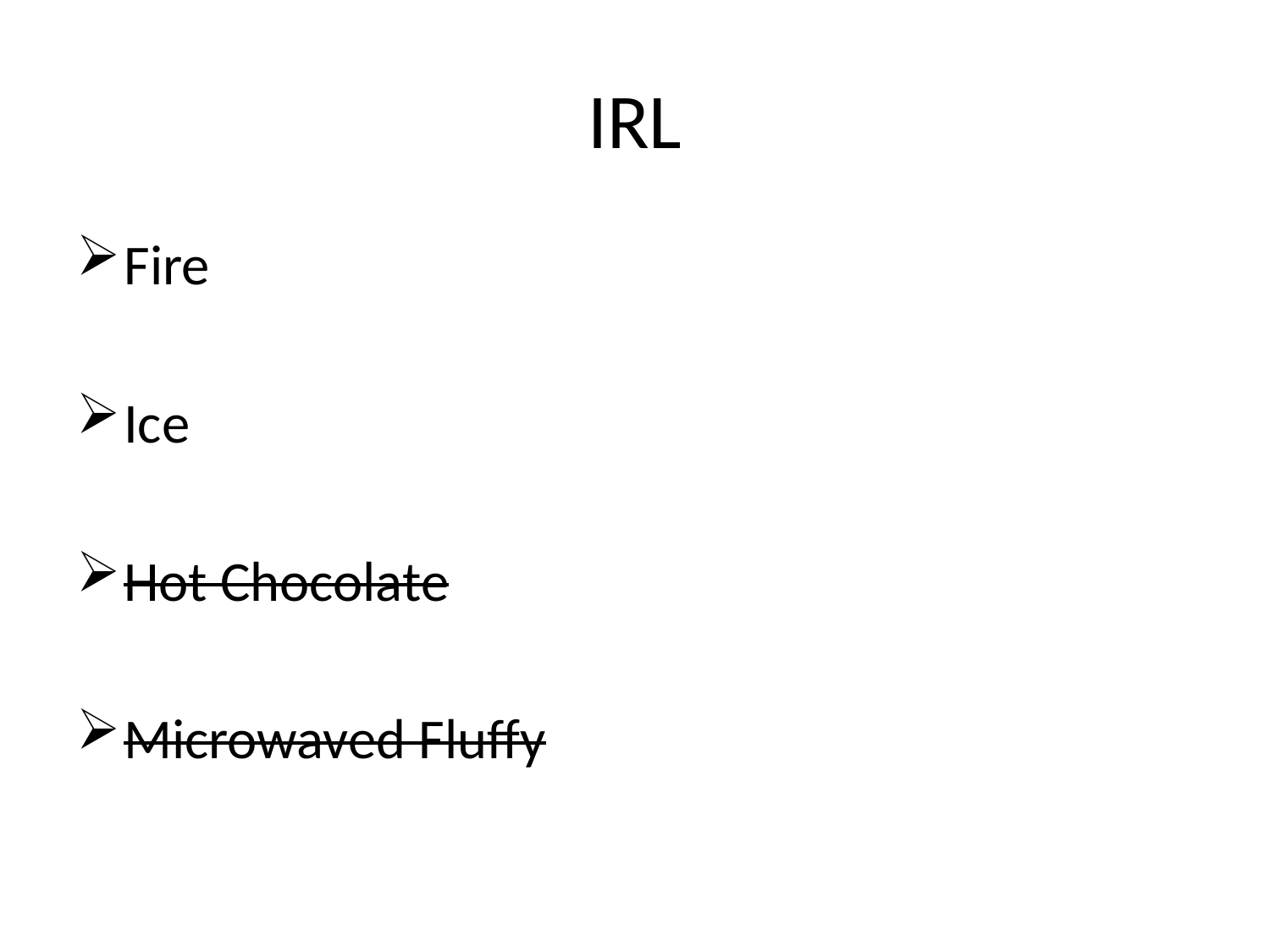

# IRL
Fire

Ice

Hot Chocolate

Microwaved Fluffy